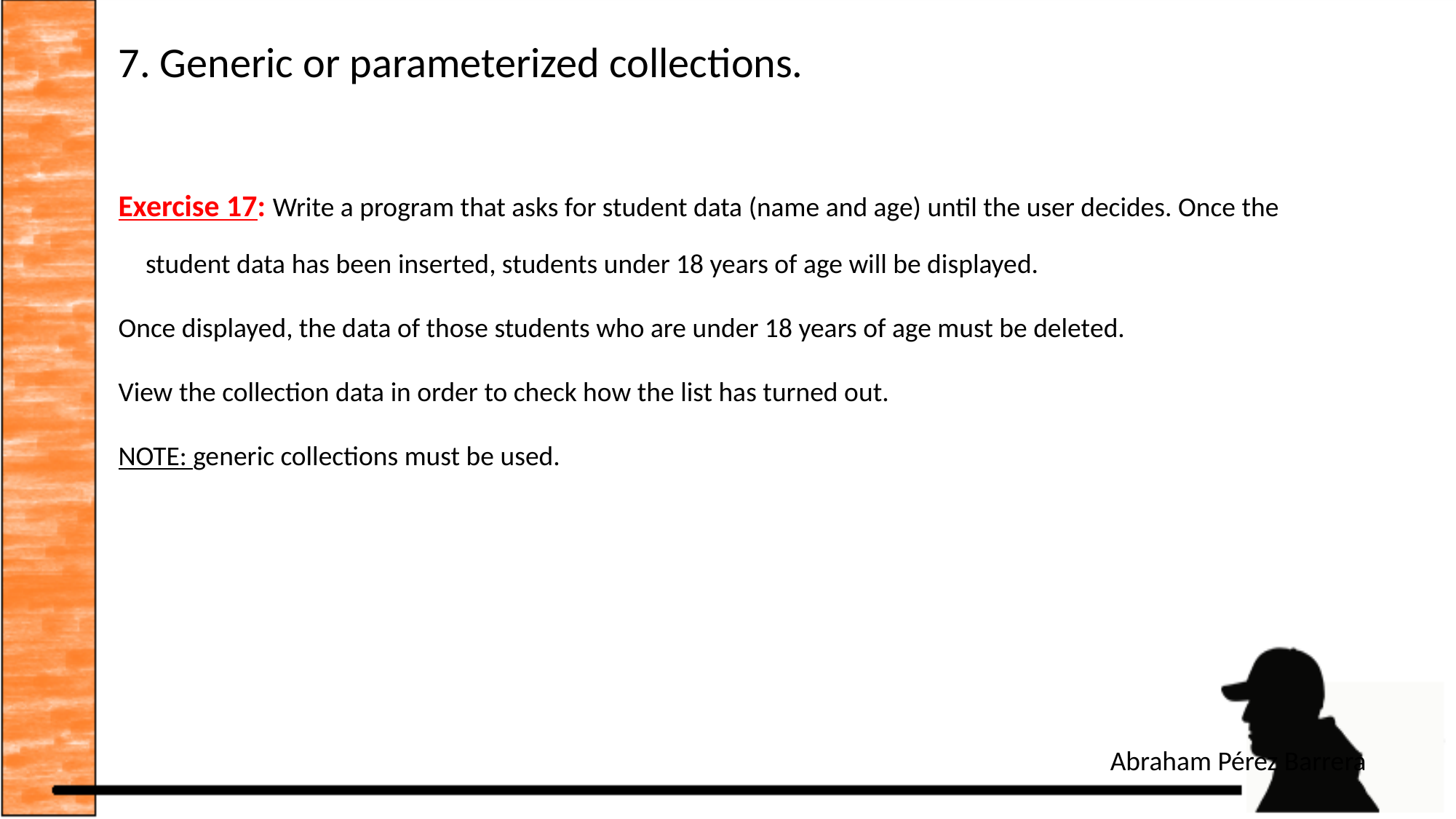

# 7. Generic or parameterized collections.
Exercise 17: Write a program that asks for student data (name and age) until the user decides. Once the student data has been inserted, students under 18 years of age will be displayed.
Once displayed, the data of those students who are under 18 years of age must be deleted.
View the collection data in order to check how the list has turned out.
NOTE: generic collections must be used.